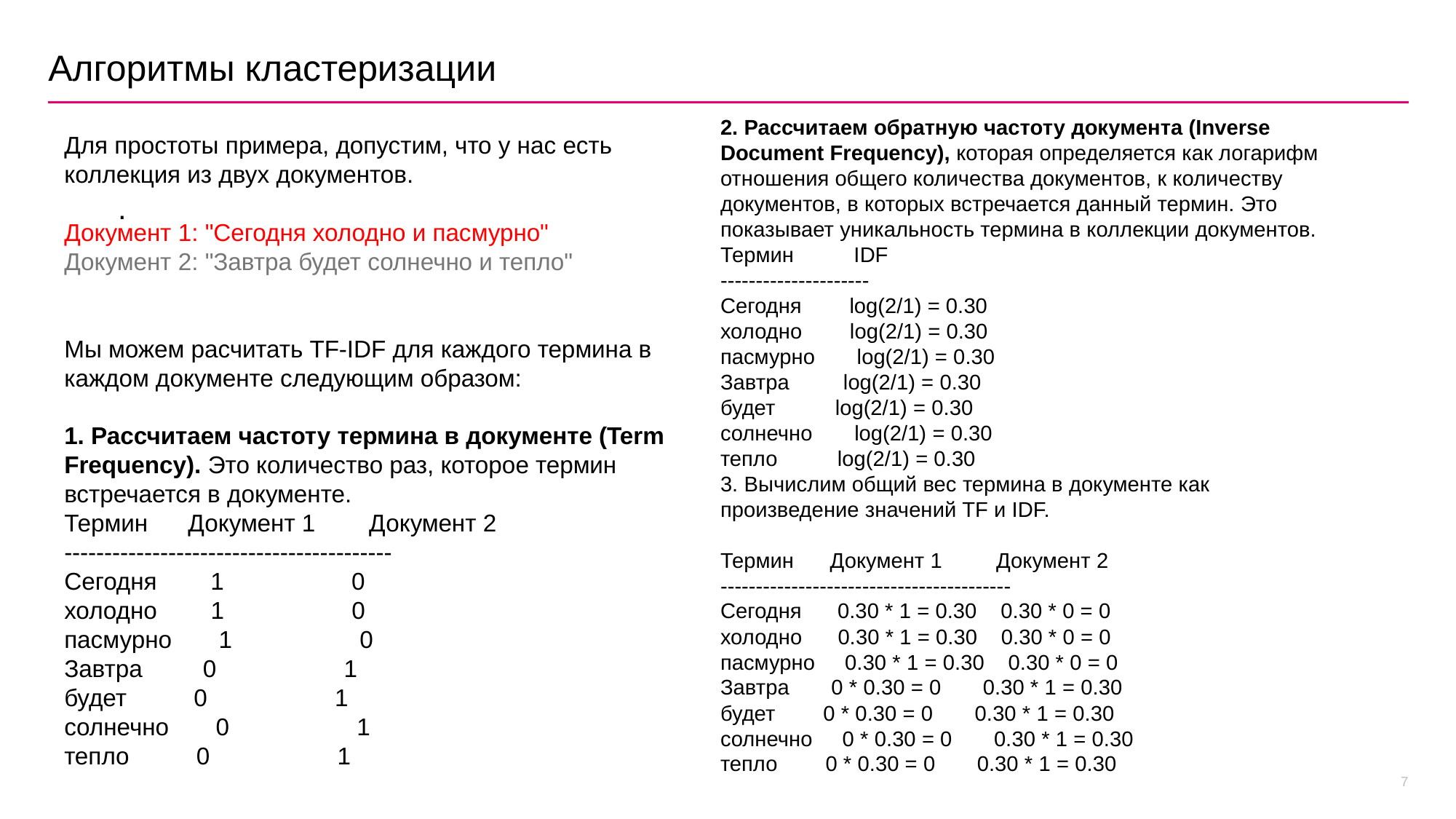

# Алгоритмы кластеризации
Для простоты примера, допустим, что у нас есть коллекция из двух документов.

Документ 1: "Сегодня холодно и пасмурно"
Документ 2: "Завтра будет солнечно и тепло"

Мы можем расчитать TF-IDF для каждого термина в каждом документе следующим образом:

1. Рассчитаем частоту термина в документе (Term Frequency). Это количество раз, которое термин встречается в документе.
Термин      Документ 1        Документ 2
-----------------------------------------
Сегодня        1                   0
холодно        1                   0
пасмурно       1                   0
Завтра         0                   1
будет          0                   1
солнечно       0                   1
тепло          0                   1

2. Рассчитаем обратную частоту документа (Inverse Document Frequency), которая определяется как логарифм отношения общего количества документов, к количеству документов, в которых встречается данный термин. Это показывает уникальность термина в коллекции документов.
Термин          IDF
---------------------
Сегодня        log(2/1) = 0.30
холодно        log(2/1) = 0.30
пасмурно       log(2/1) = 0.30
Завтра         log(2/1) = 0.30
будет          log(2/1) = 0.30
солнечно       log(2/1) = 0.30
тепло          log(2/1) = 0.30
3. Вычислим общий вес термина в документе как произведение значений TF и IDF.

Термин      Документ 1         Документ 2
-----------------------------------------
Сегодня      0.30 * 1 = 0.30    0.30 * 0 = 0
холодно      0.30 * 1 = 0.30    0.30 * 0 = 0
пасмурно     0.30 * 1 = 0.30    0.30 * 0 = 0
Завтра       0 * 0.30 = 0       0.30 * 1 = 0.30
будет        0 * 0.30 = 0       0.30 * 1 = 0.30
солнечно     0 * 0.30 = 0       0.30 * 1 = 0.30
тепло        0 * 0.30 = 0       0.30 * 1 = 0.30

.
7